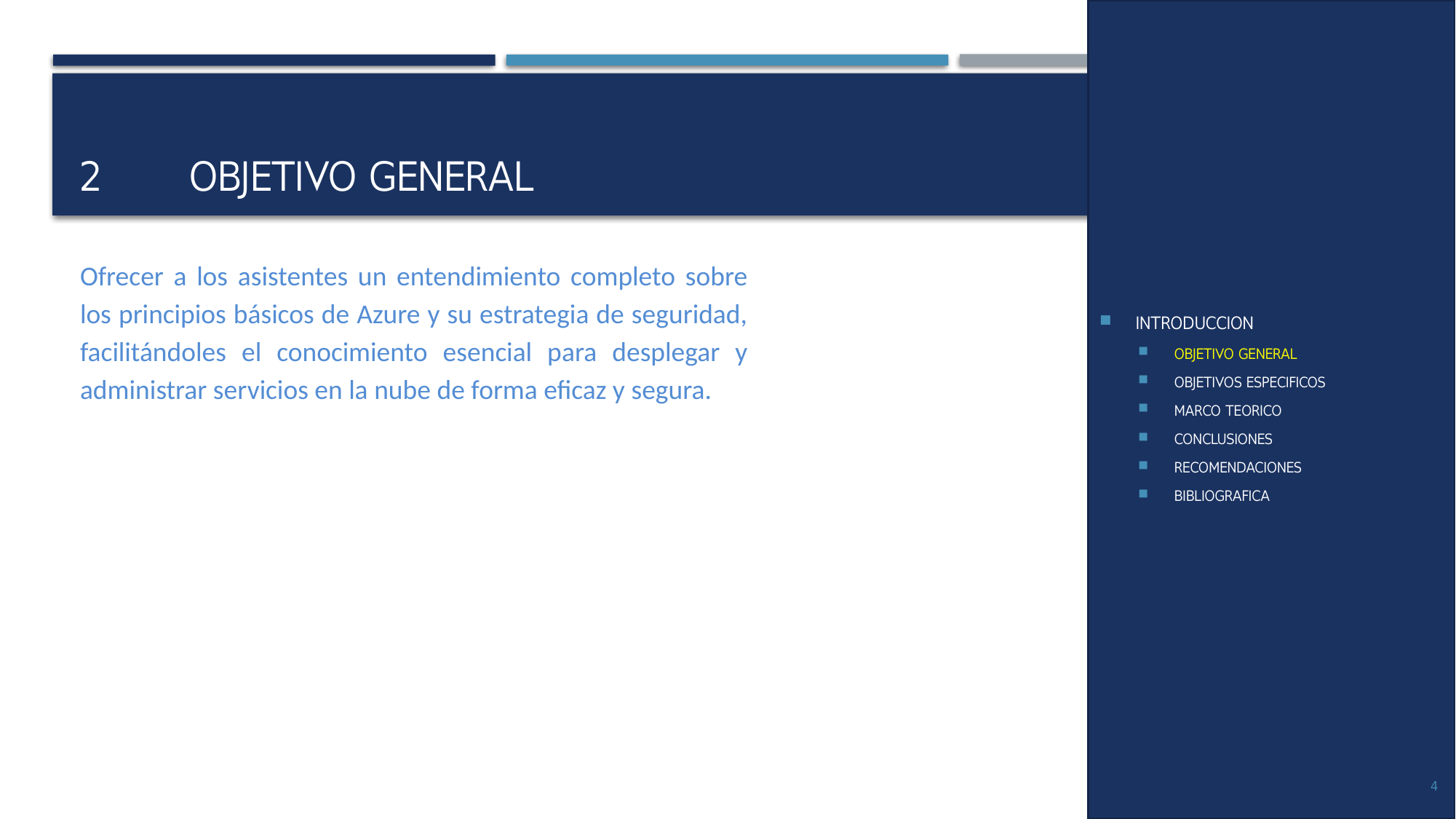

INTRODUCCION
OBJETIVO GENERAL
OBJETIVOS ESPECIFICOS
MARCO TEORICO
CONCLUSIONES
RECOMENDACIONES
BIBLIOGRAFICA
# 2	OBJETIVO GENERAL
Ofrecer a los asistentes un entendimiento completo sobre los principios básicos de Azure y su estrategia de seguridad, facilitándoles el conocimiento esencial para desplegar y administrar servicios en la nube de forma eficaz y segura.
4